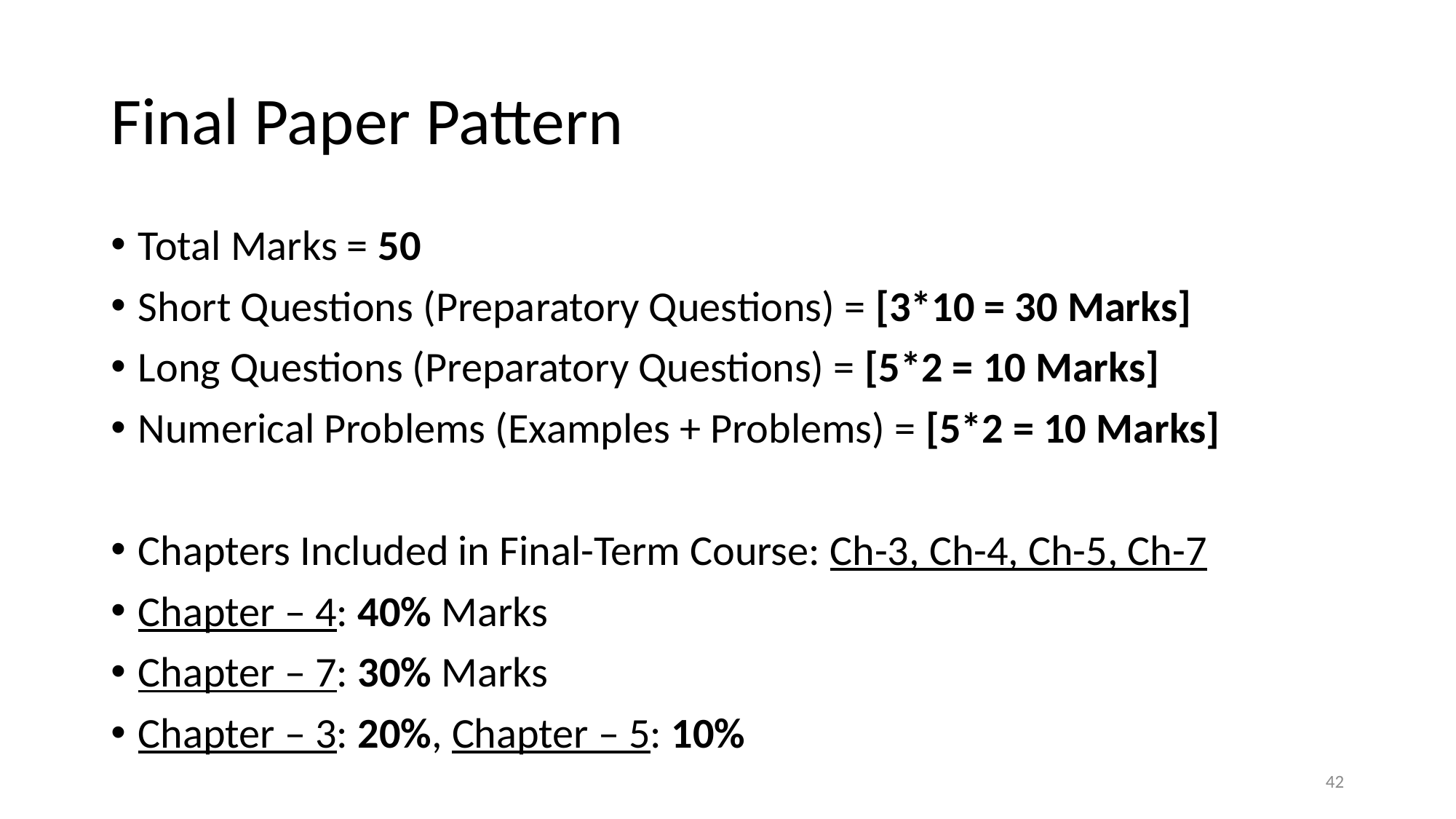

# Final Paper Pattern
Total Marks = 50
Short Questions (Preparatory Questions) = [3*10 = 30 Marks]
Long Questions (Preparatory Questions) = [5*2 = 10 Marks]
Numerical Problems (Examples + Problems) = [5*2 = 10 Marks]

Chapters Included in Final-Term Course: Ch-3, Ch-4, Ch-5, Ch-7
Chapter – 4: 40% Marks
Chapter – 7: 30% Marks
Chapter – 3: 20%, Chapter – 5: 10%
42